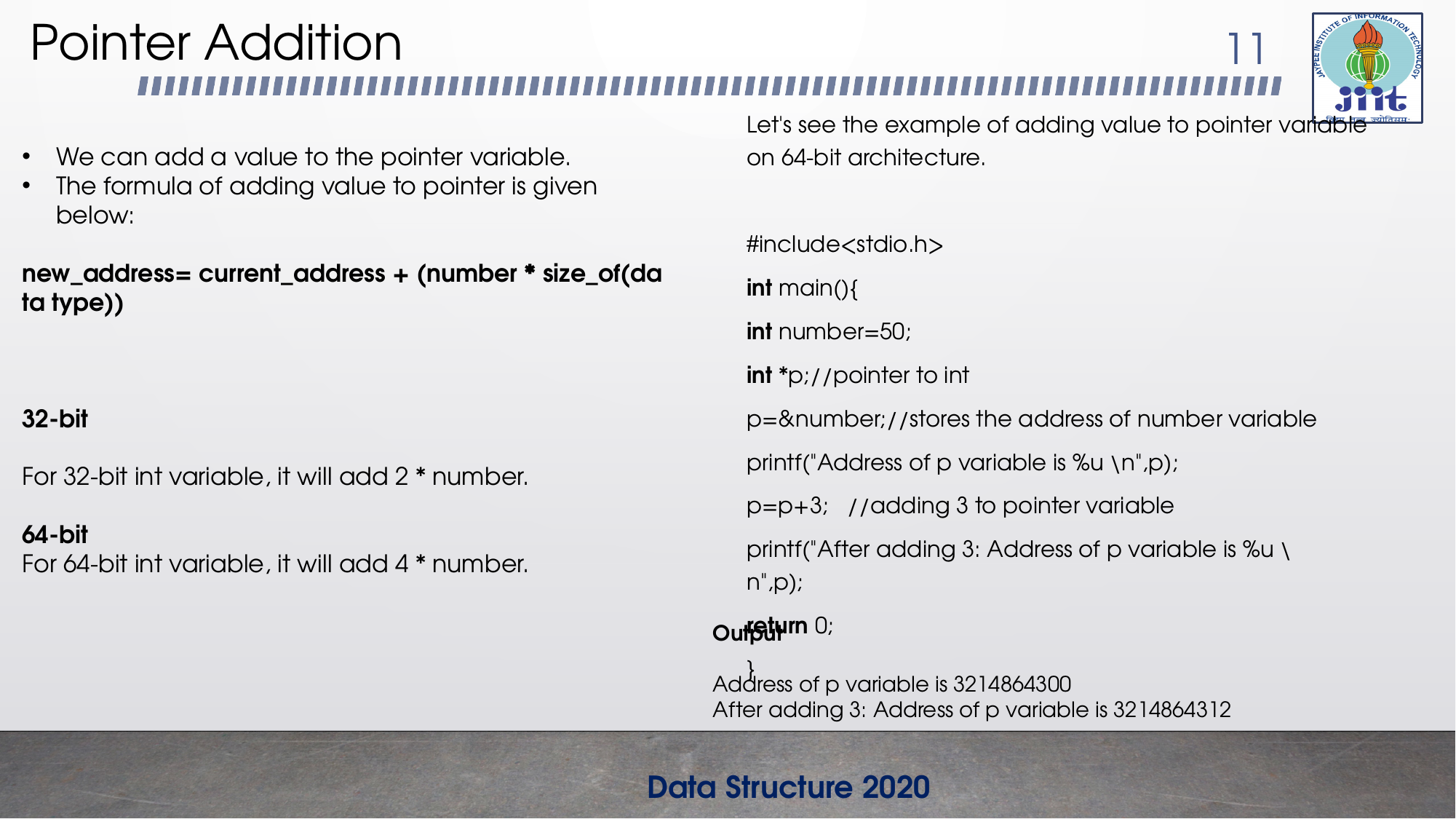

# Pointer Addition
11
Let's see the example of adding value to pointer variable on 64-bit architecture.

#include<stdio.h>
int main(){
int number=50;
int *p;//pointer to int
p=&number;//stores the address of number variable
printf("Address of p variable is %u \n",p);
p=p+3;   //adding 3 to pointer variable
printf("After adding 3: Address of p variable is %u \n",p);
return 0;
}

We can add a value to the pointer variable.
The formula of adding value to pointer is given below:

new_address= current_address + (number * size_of(data type))

32-bit

For 32-bit int variable, it will add 2 * number.

64-bit
For 64-bit int variable, it will add 4 * number.

Output

Address of p variable is 3214864300
After adding 3: Address of p variable is 3214864312